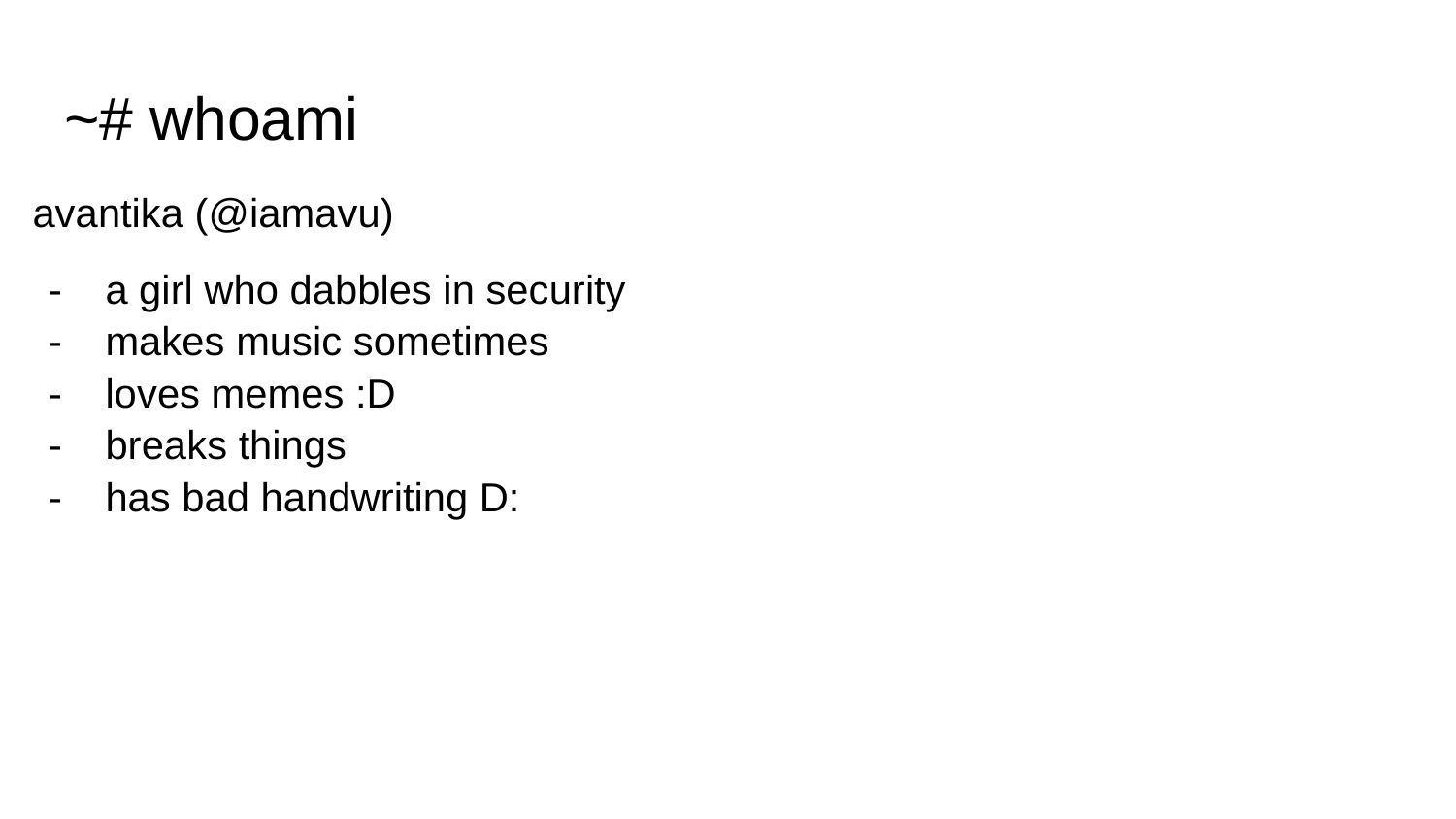

# ~# whoami
avantika (@iamavu)
a girl who dabbles in security
makes music sometimes
loves memes :D
breaks things
has bad handwriting D: